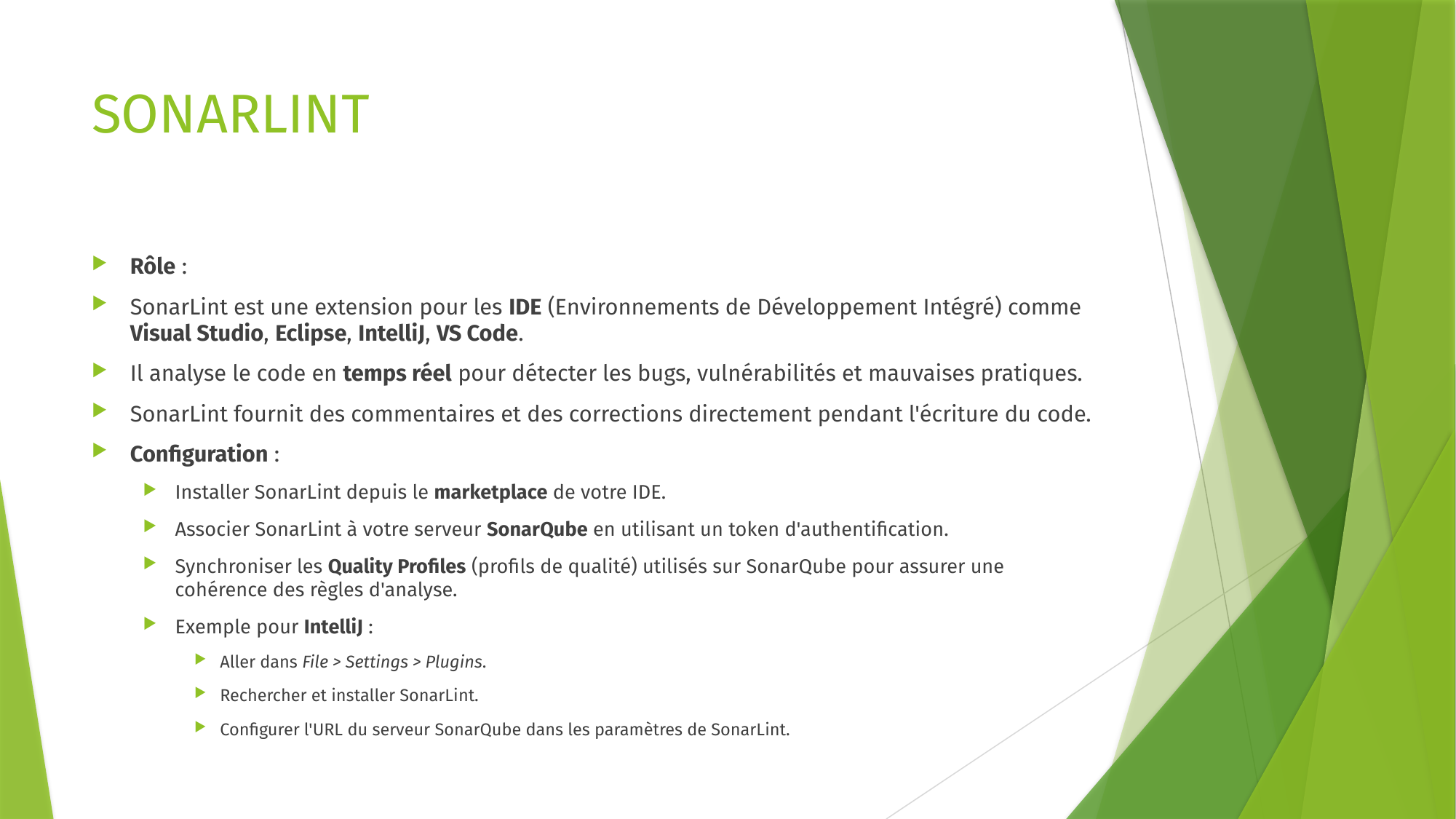

# SONARLINT

Rôle :
SonarLint est une extension pour les IDE (Environnements de Développement Intégré) comme Visual Studio, Eclipse, IntelliJ, VS Code.
Il analyse le code en temps réel pour détecter les bugs, vulnérabilités et mauvaises pratiques.
SonarLint fournit des commentaires et des corrections directement pendant l'écriture du code.
Configuration :
Installer SonarLint depuis le marketplace de votre IDE.
Associer SonarLint à votre serveur SonarQube en utilisant un token d'authentification.
Synchroniser les Quality Profiles (profils de qualité) utilisés sur SonarQube pour assurer une cohérence des règles d'analyse.
Exemple pour IntelliJ :
Aller dans File > Settings > Plugins.
Rechercher et installer SonarLint.
Configurer l'URL du serveur SonarQube dans les paramètres de SonarLint.